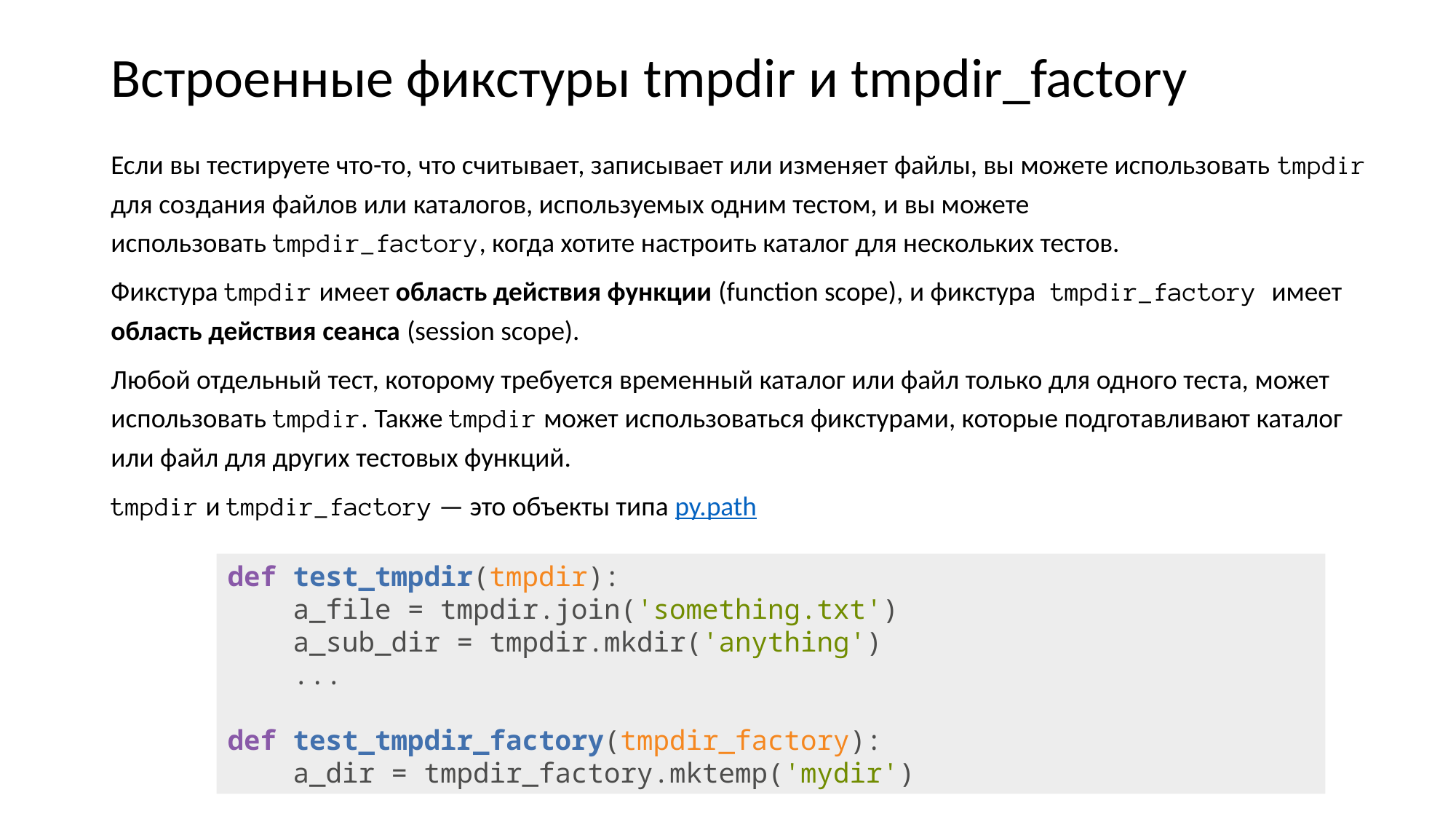

# Встроенные фикстуры tmpdir и tmpdir_factory
Если вы тестируете что-то, что считывает, записывает или изменяет файлы, вы можете использовать tmpdir для создания файлов или каталогов, используемых одним тестом, и вы можете использовать tmpdir_factory, когда хотите настроить каталог для нескольких тестов.
Фикстура tmpdir имеет область действия функции (function scope), и фикстура tmpdir_factory имеет область действия сеанса (session scope).
Любой отдельный тест, которому требуется временный каталог или файл только для одного теста, может использовать tmpdir. Также tmpdir может использоваться фикстурами, которые подготавливают каталог или файл для других тестовых функций.
tmpdir и tmpdir_factory — это объекты типа py.path
def test_tmpdir(tmpdir):
    a_file = tmpdir.join('something.txt')
    a_sub_dir = tmpdir.mkdir('anything')
    ...
def test_tmpdir_factory(tmpdir_factory):
    a_dir = tmpdir_factory.mktemp('mydir')